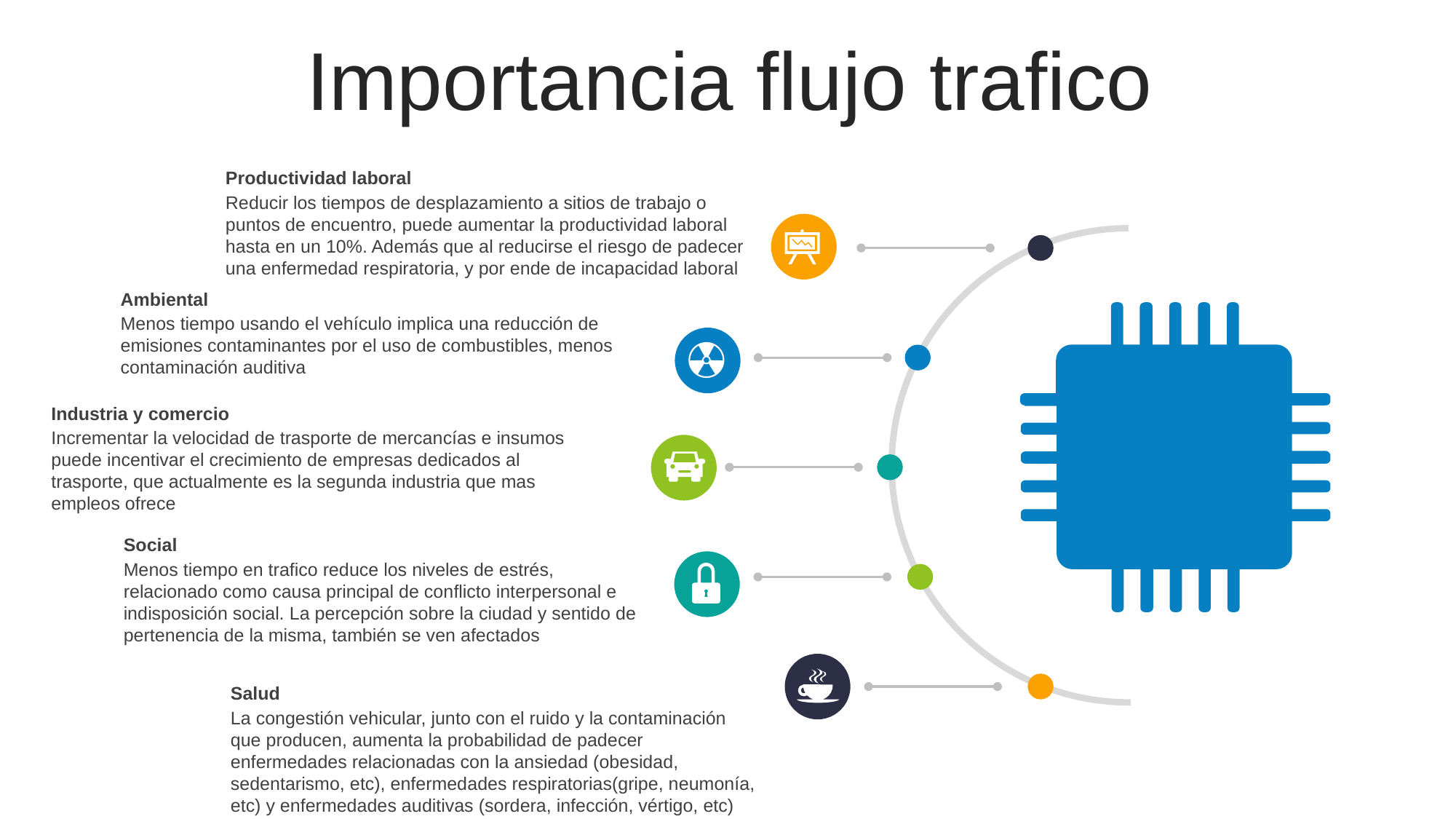

Importancia flujo trafico
Productividad laboral
Reducir los tiempos de desplazamiento a sitios de trabajo o puntos de encuentro, puede aumentar la productividad laboral hasta en un 10%. Además que al reducirse el riesgo de padecer una enfermedad respiratoria, y por ende de incapacidad laboral

Ambiental
Menos tiempo usando el vehículo implica una reducción de emisiones contaminantes por el uso de combustibles, menos contaminación auditiva

Industria y comercio
Incrementar la velocidad de trasporte de mercancías e insumos puede incentivar el crecimiento de empresas dedicados al trasporte, que actualmente es la segunda industria que mas empleos ofrece

Social
Menos tiempo en trafico reduce los niveles de estrés, relacionado como causa principal de conflicto interpersonal e indisposición social. La percepción sobre la ciudad y sentido de pertenencia de la misma, también se ven afectados

Salud
La congestión vehicular, junto con el ruido y la contaminación que producen, aumenta la probabilidad de padecer enfermedades relacionadas con la ansiedad (obesidad, sedentarismo, etc), enfermedades respiratorias(gripe, neumonía, etc) y enfermedades auditivas (sordera, infección, vértigo, etc)